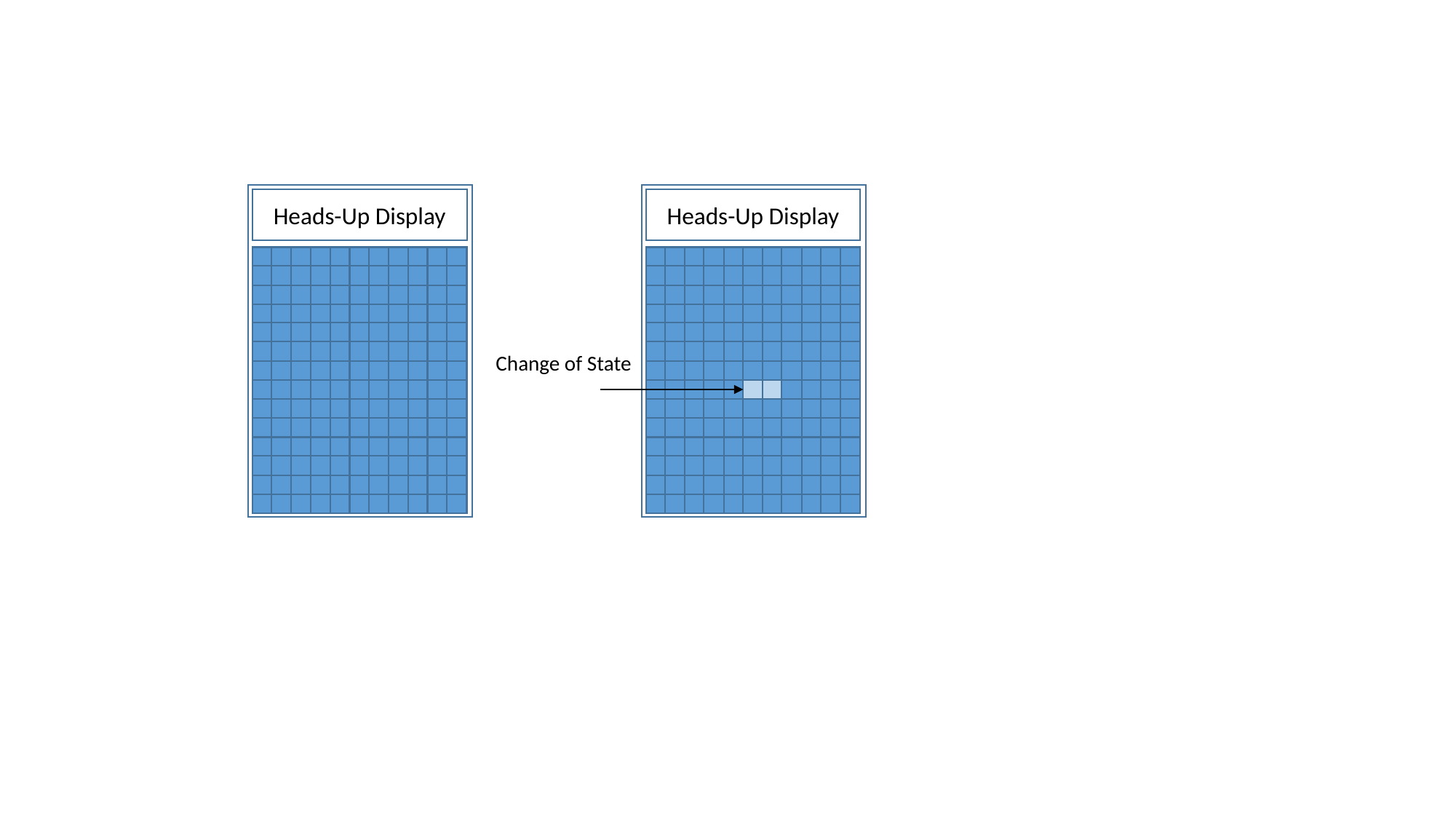

Heads-Up Display
Heads-Up Display

Change of State